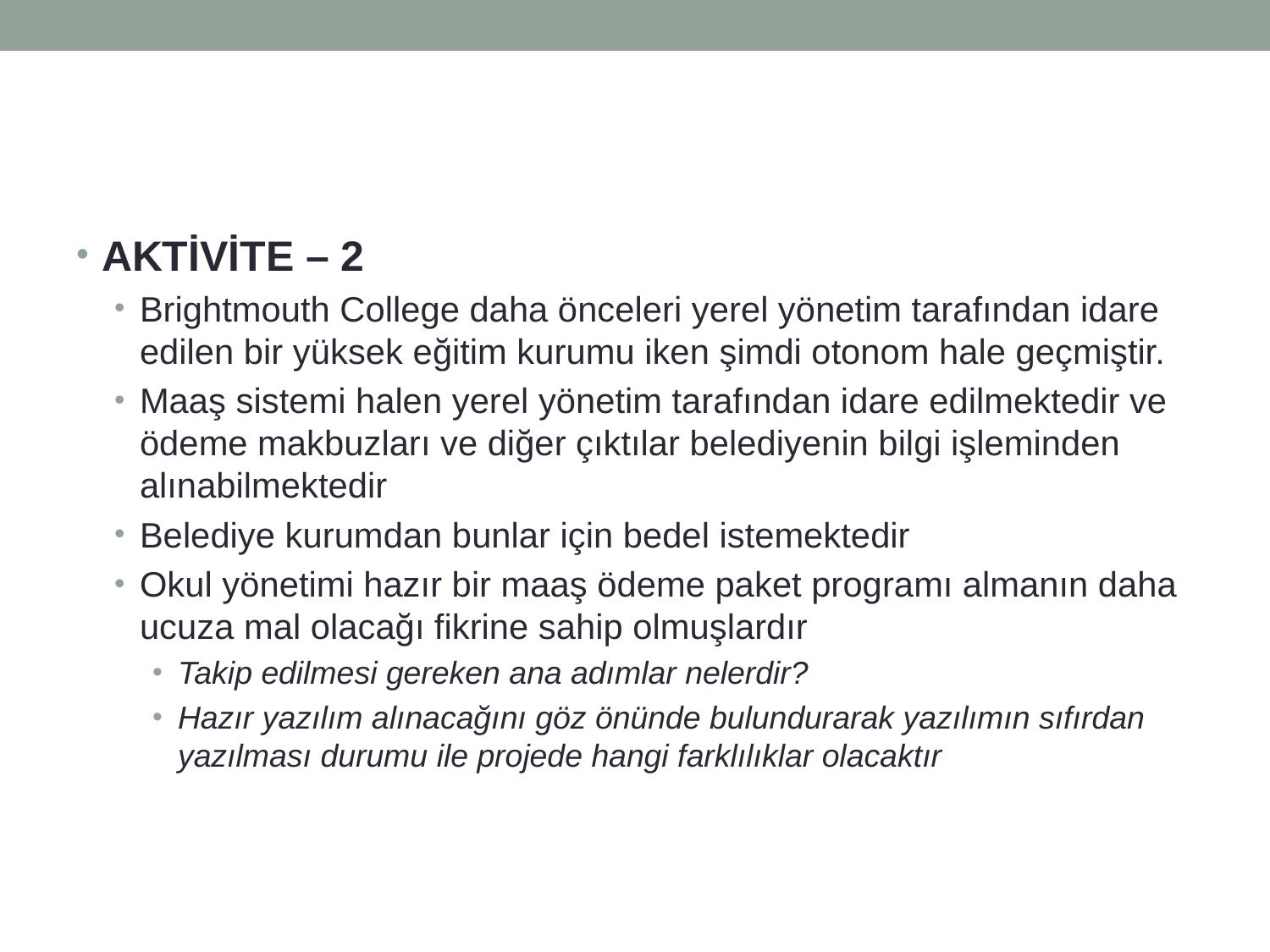

#
AKTİVİTE – 2
Brightmouth College daha önceleri yerel yönetim tarafından idare edilen bir yüksek eğitim kurumu iken şimdi otonom hale geçmiştir.
Maaş sistemi halen yerel yönetim tarafından idare edilmektedir ve ödeme makbuzları ve diğer çıktılar belediyenin bilgi işleminden alınabilmektedir
Belediye kurumdan bunlar için bedel istemektedir
Okul yönetimi hazır bir maaş ödeme paket programı almanın daha ucuza mal olacağı fikrine sahip olmuşlardır
Takip edilmesi gereken ana adımlar nelerdir?
Hazır yazılım alınacağını göz önünde bulundurarak yazılımın sıfırdan yazılması durumu ile projede hangi farklılıklar olacaktır